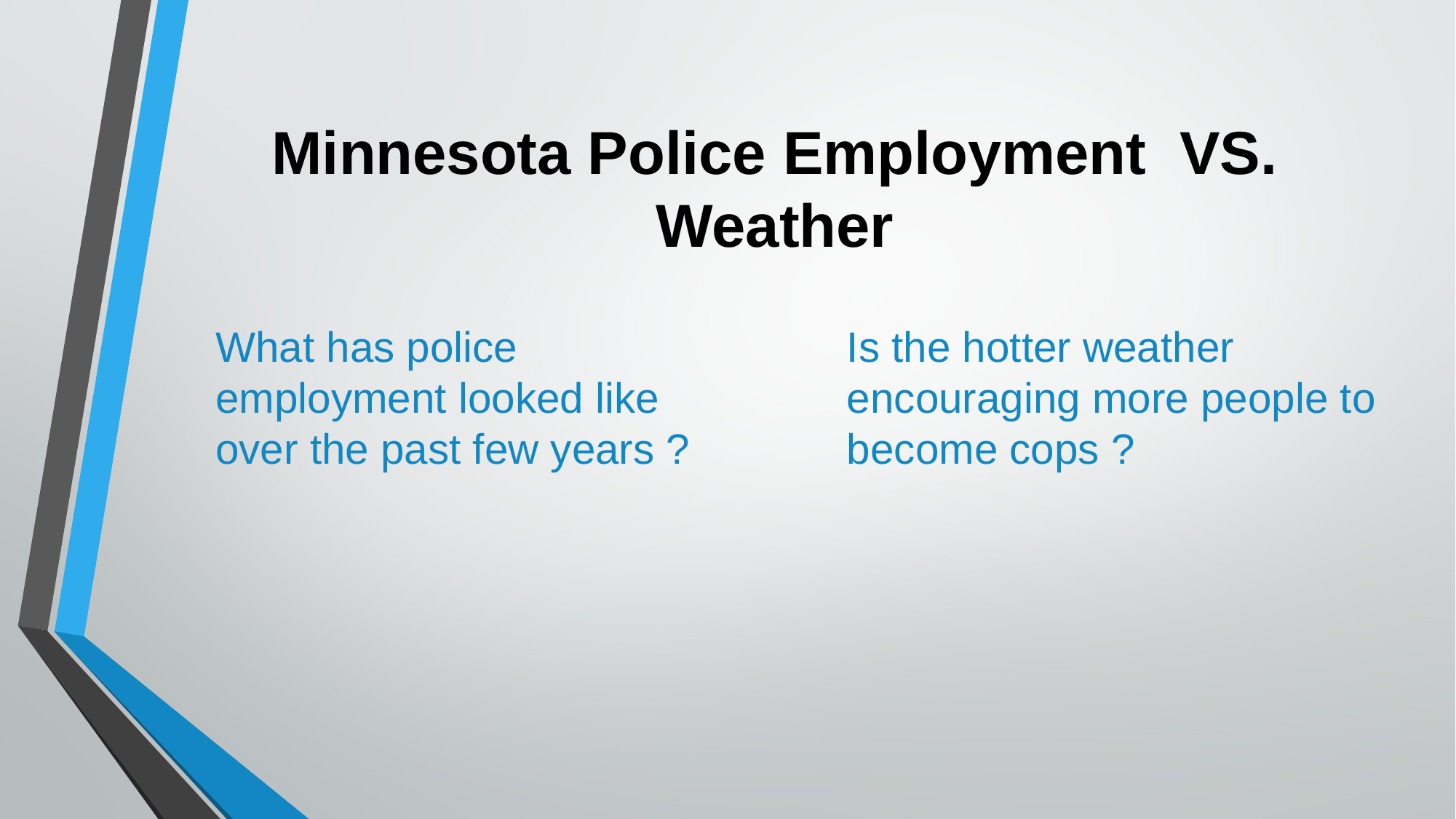

# Minnesota Police Employment  VS. Weather
What has police employment looked like over the past few years ?
Is the hotter weather encouraging more people to become cops ?